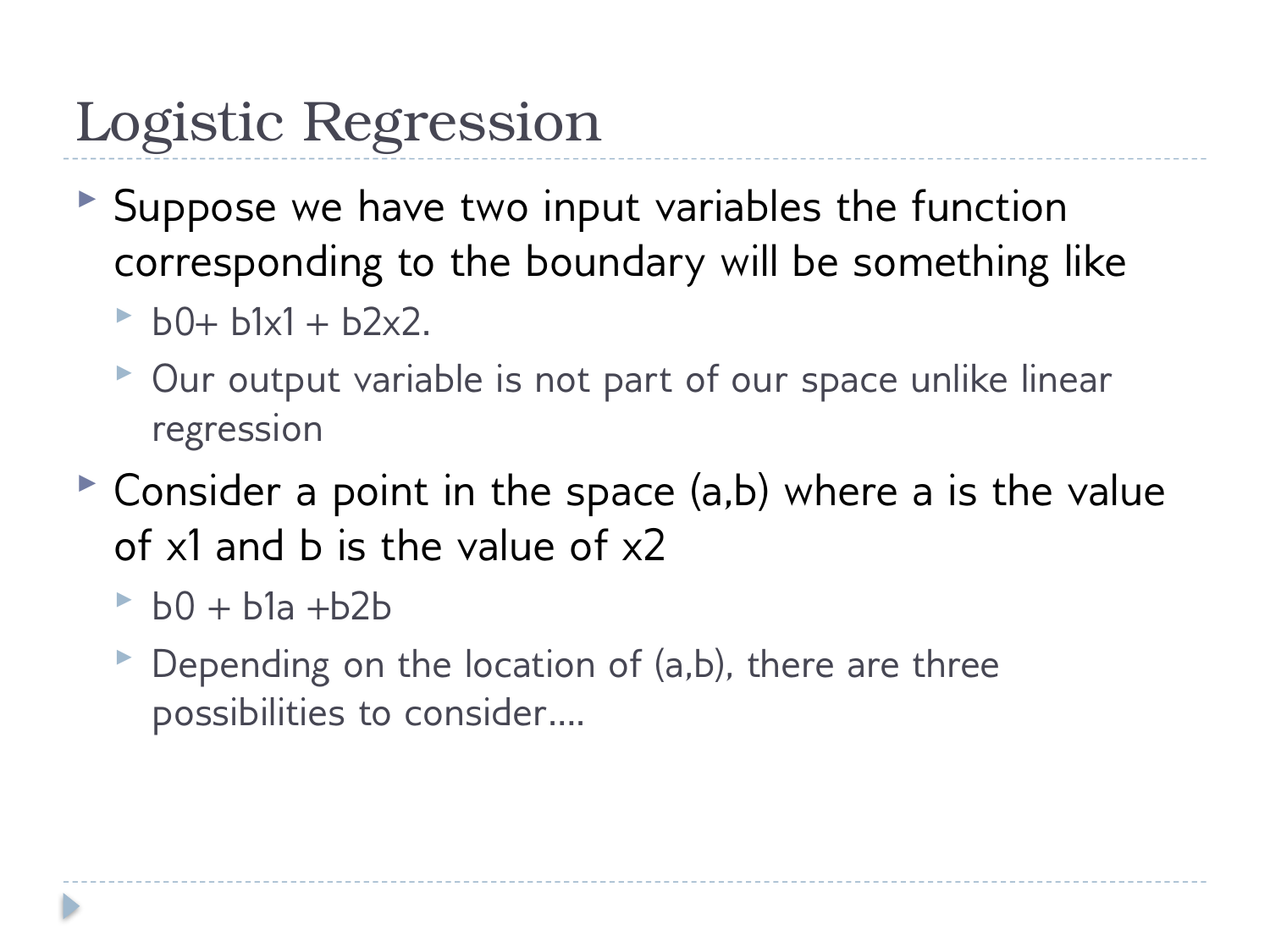

# Logistic Regression
Suppose we have two input variables the function corresponding to the boundary will be something like
b0+ b1x1 + b2x2.
Our output variable is not part of our space unlike linear regression
Consider a point in the space (a,b) where a is the value of x1 and b is the value of x2
b0 + b1a +b2b
Depending on the location of (a,b), there are three possibilities to consider….